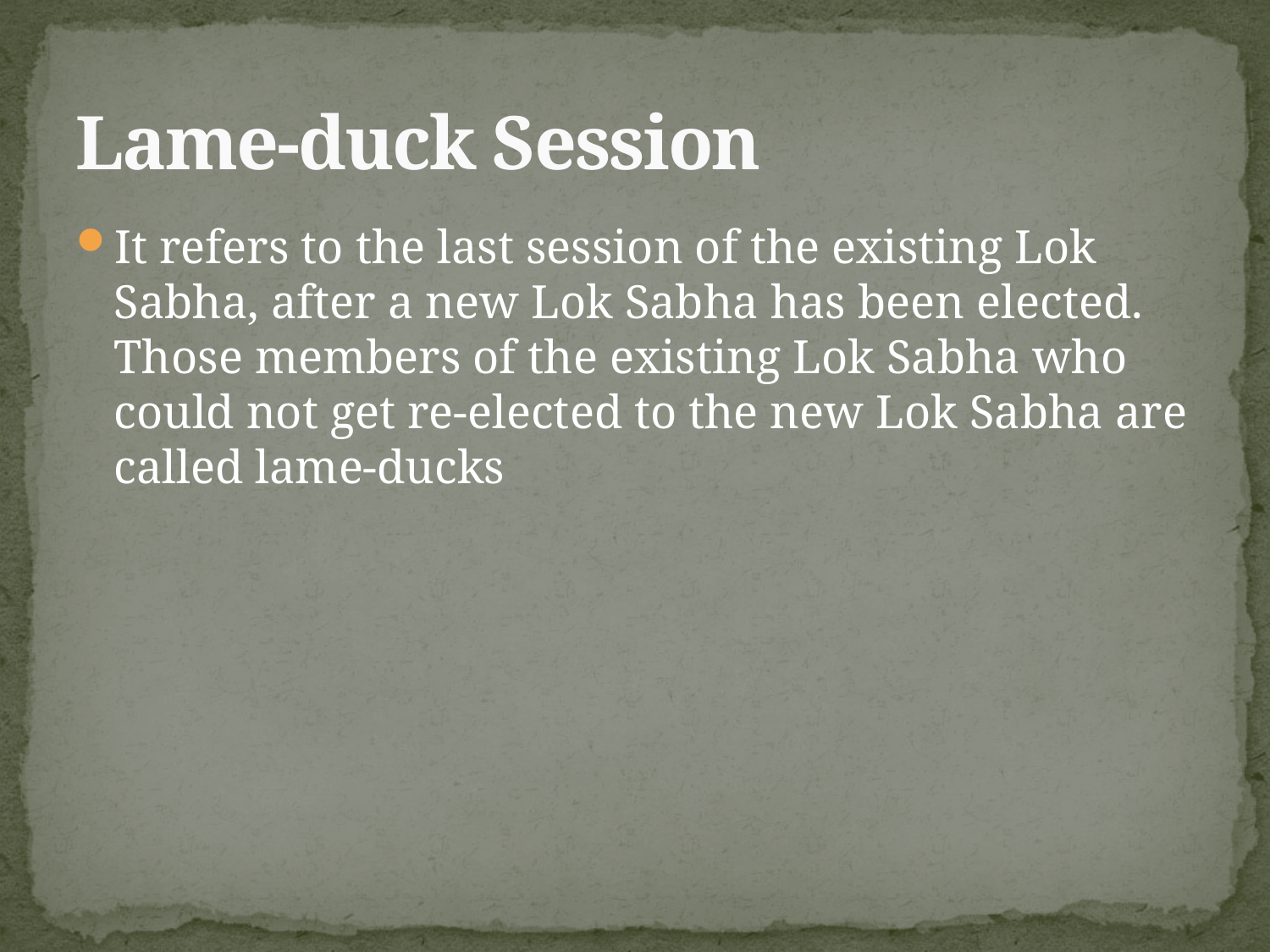

# Lame-duck Session
It refers to the last session of the existing Lok Sabha, after a new Lok Sabha has been elected. Those members of the existing Lok Sabha who could not get re-elected to the new Lok Sabha are called lame-ducks